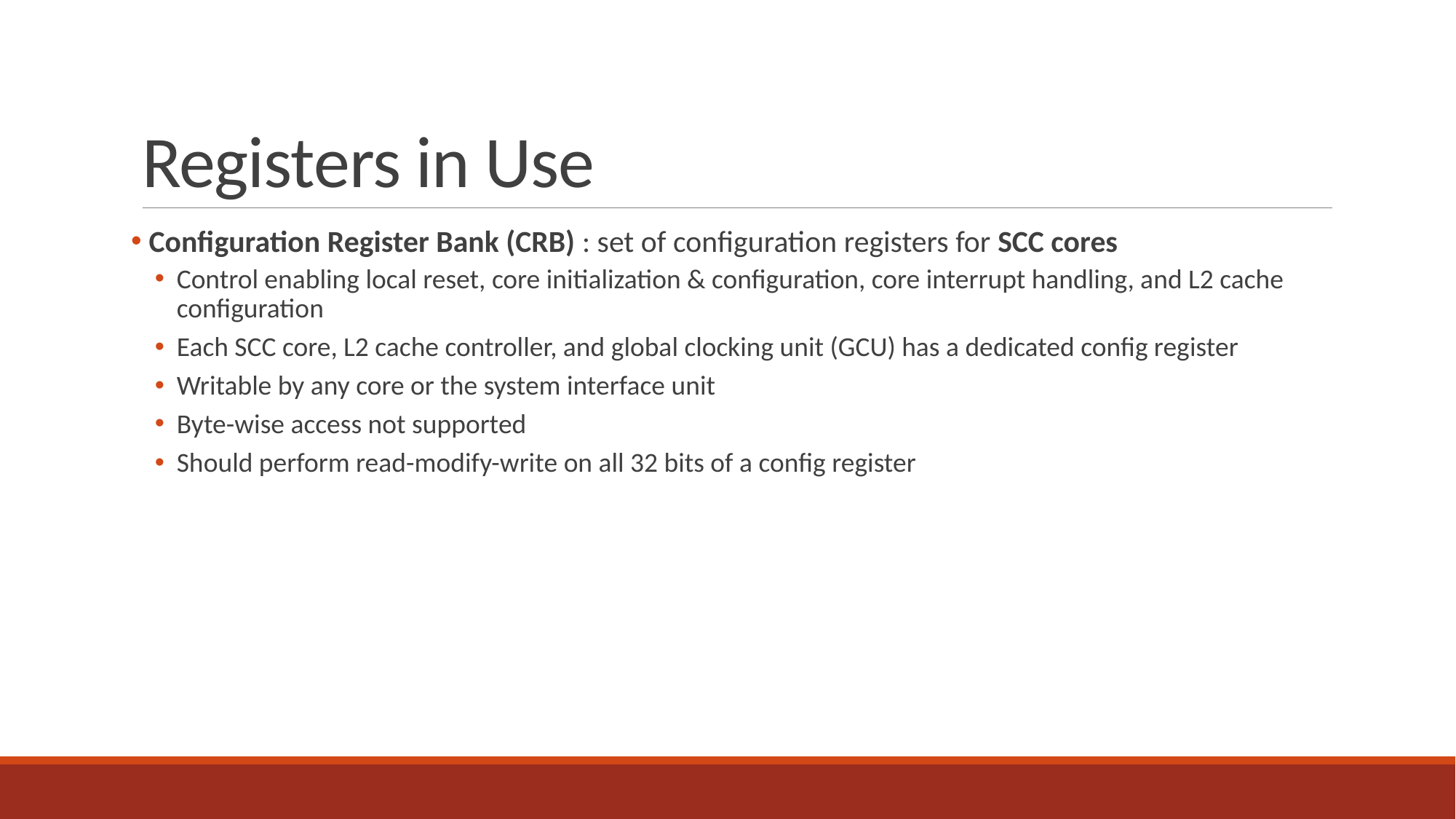

# Registers in Use
 Configuration Register Bank (CRB) : set of configuration registers for SCC cores
Control enabling local reset, core initialization & configuration, core interrupt handling, and L2 cache configuration
Each SCC core, L2 cache controller, and global clocking unit (GCU) has a dedicated config register
Writable by any core or the system interface unit
Byte-wise access not supported
Should perform read-modify-write on all 32 bits of a config register